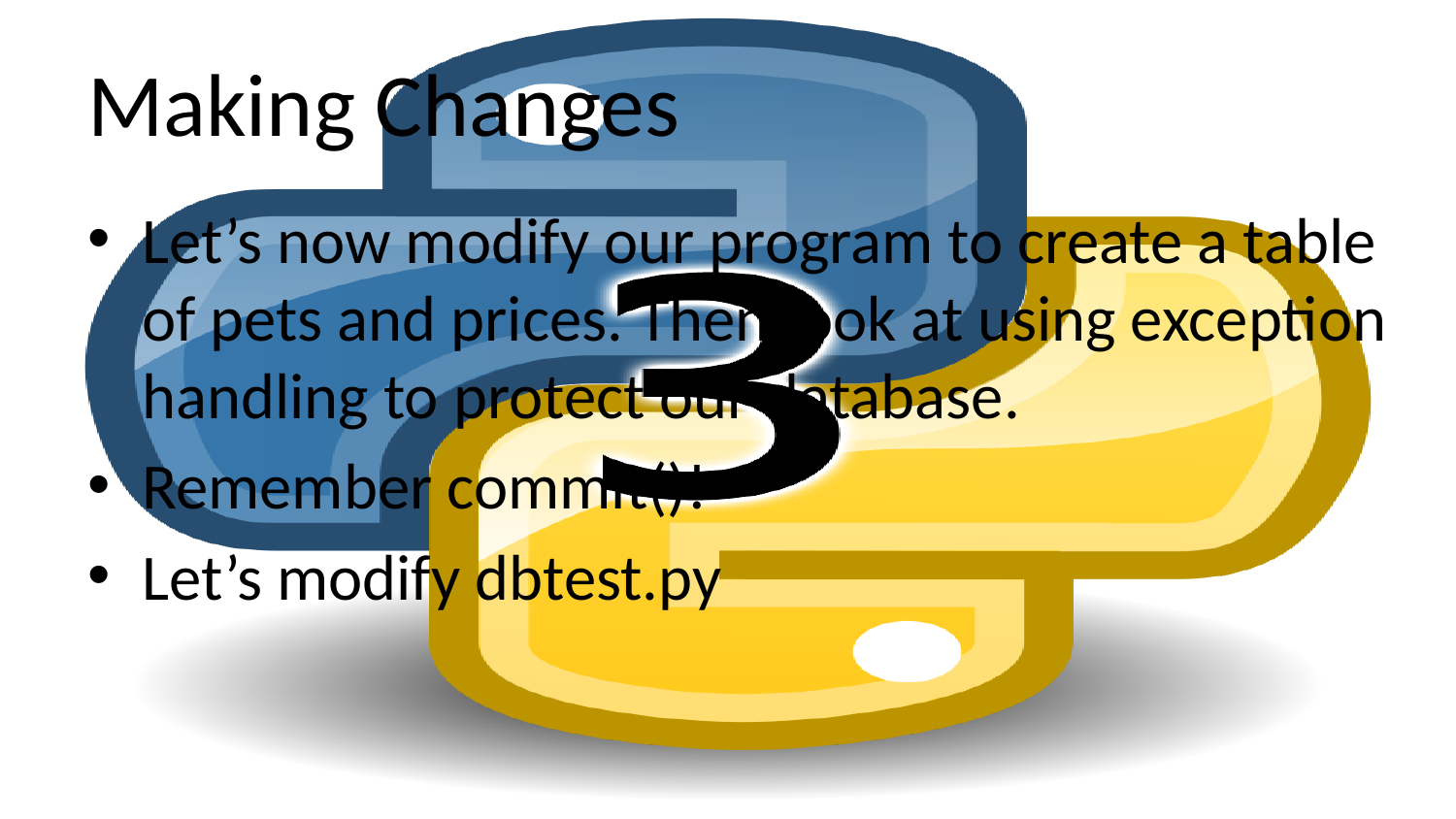

# Making Changes
Let’s now modify our program to create a table of pets and prices. Then look at using exception handling to protect our database.
Remember commit()!
Let’s modify dbtest.py